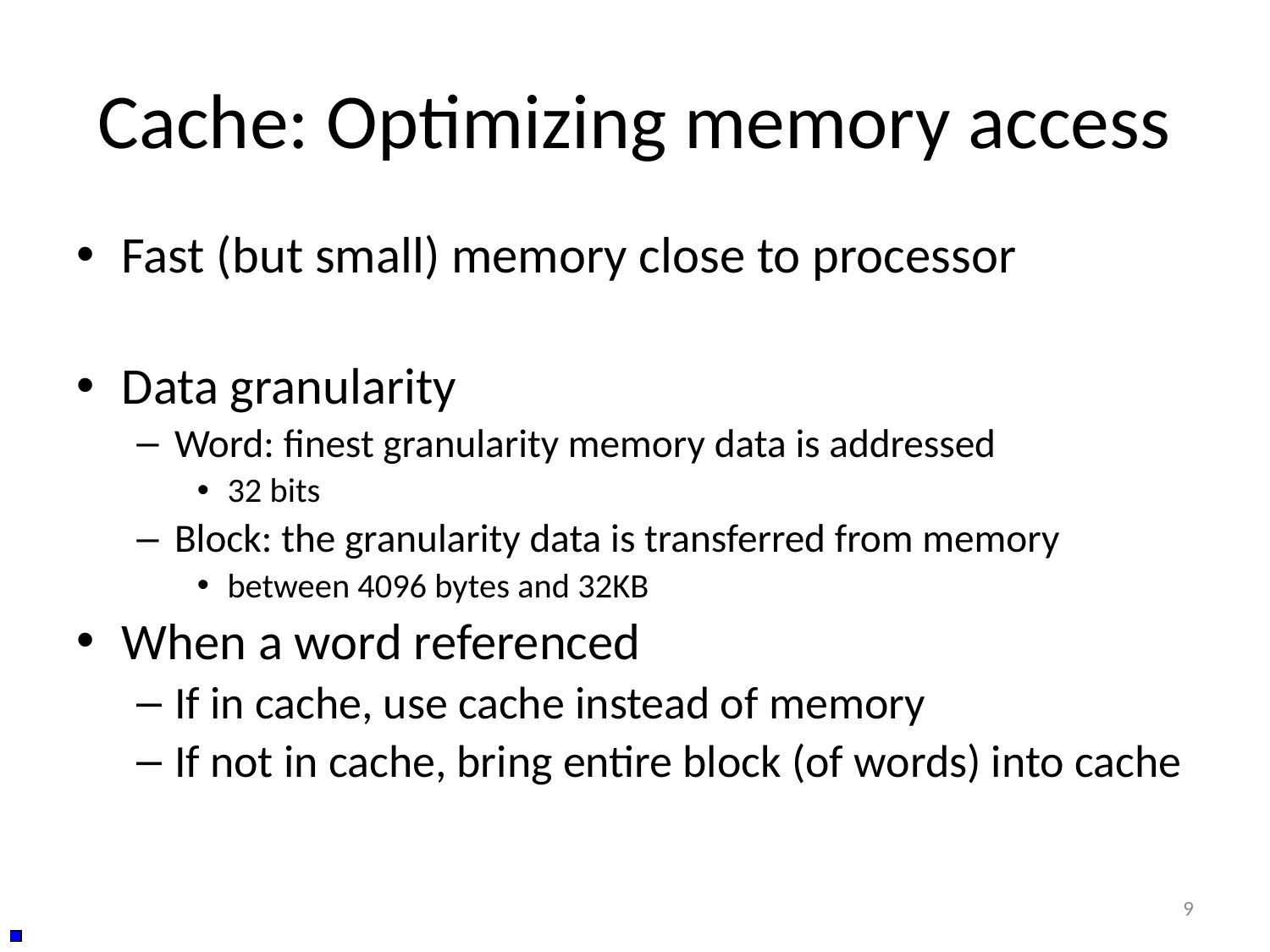

# Cache: Optimizing memory access
Fast (but small) memory close to processor

Data granularity
Word: finest granularity memory data is addressed
32 bits
Block: the granularity data is transferred from memory
between 4096 bytes and 32KB
When a word referenced
If in cache, use cache instead of memory
If not in cache, bring entire block (of words) into cache
9